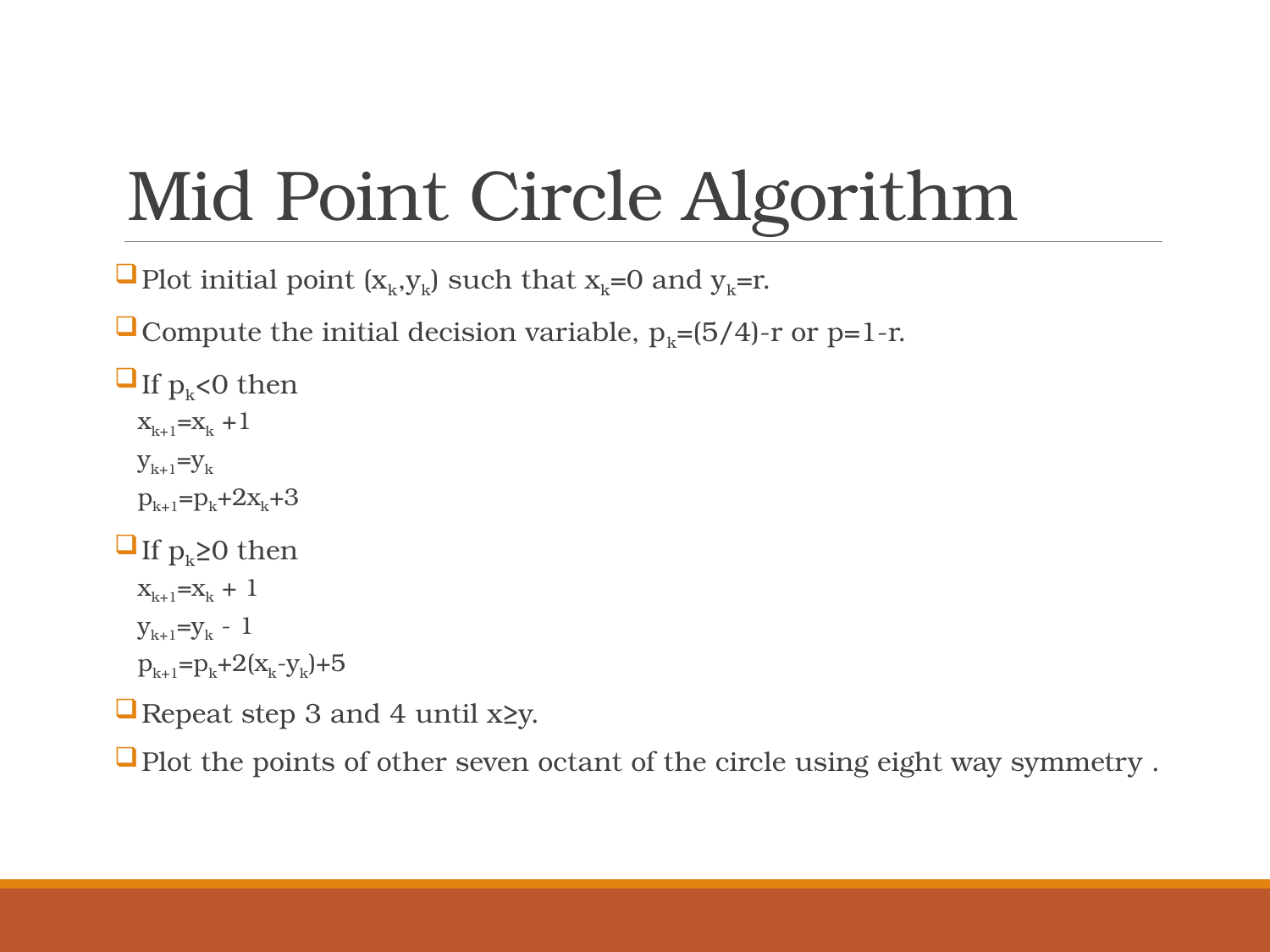

# Mid Point Circle Algorithm
 Plot initial point (xk,yk) such that xk=0 and yk=r.
 Compute the initial decision variable, pk=(5/4)-r or p=1-r.
 If pk<0 then
	xk+1=xk +1
	yk+1=yk
	pk+1=pk+2xk+3
 If pk≥0 then
	xk+1=xk + 1
	yk+1=yk - 1
	pk+1=pk+2(xk-yk)+5
 Repeat step 3 and 4 until x≥y.
 Plot the points of other seven octant of the circle using eight way symmetry .